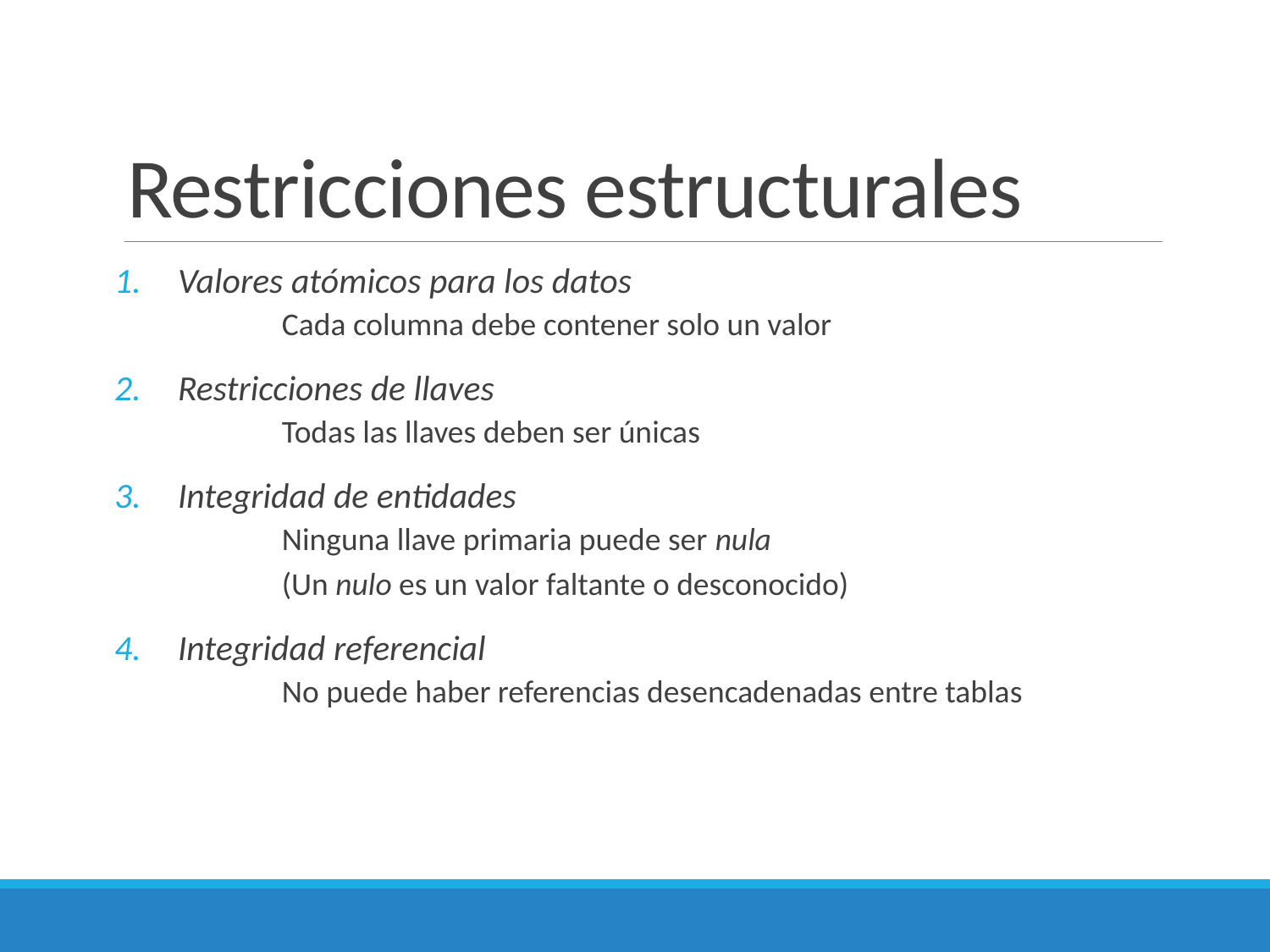

# Restricciones estructurales
Valores atómicos para los datos
	Cada columna debe contener solo un valor
Restricciones de llaves
	Todas las llaves deben ser únicas
Integridad de entidades
	Ninguna llave primaria puede ser nula
	(Un nulo es un valor faltante o desconocido)
Integridad referencial
	No puede haber referencias desencadenadas entre tablas